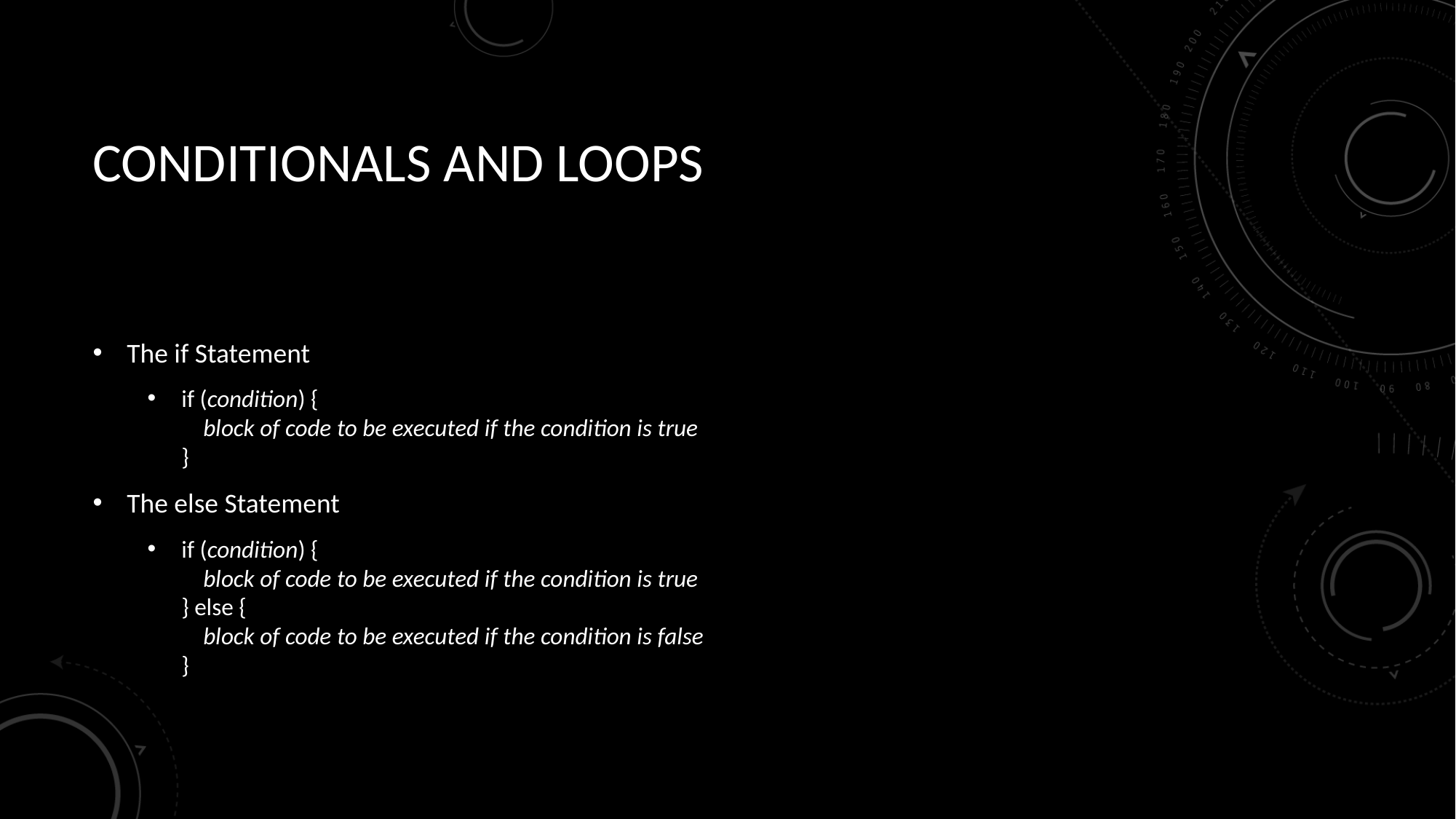

# Conditionals and Loops
The if Statement
if (condition) {
    block of code to be executed if the condition is true
}
The else Statement
if (condition) {
    block of code to be executed if the condition is true
} else { 
    block of code to be executed if the condition is false
}